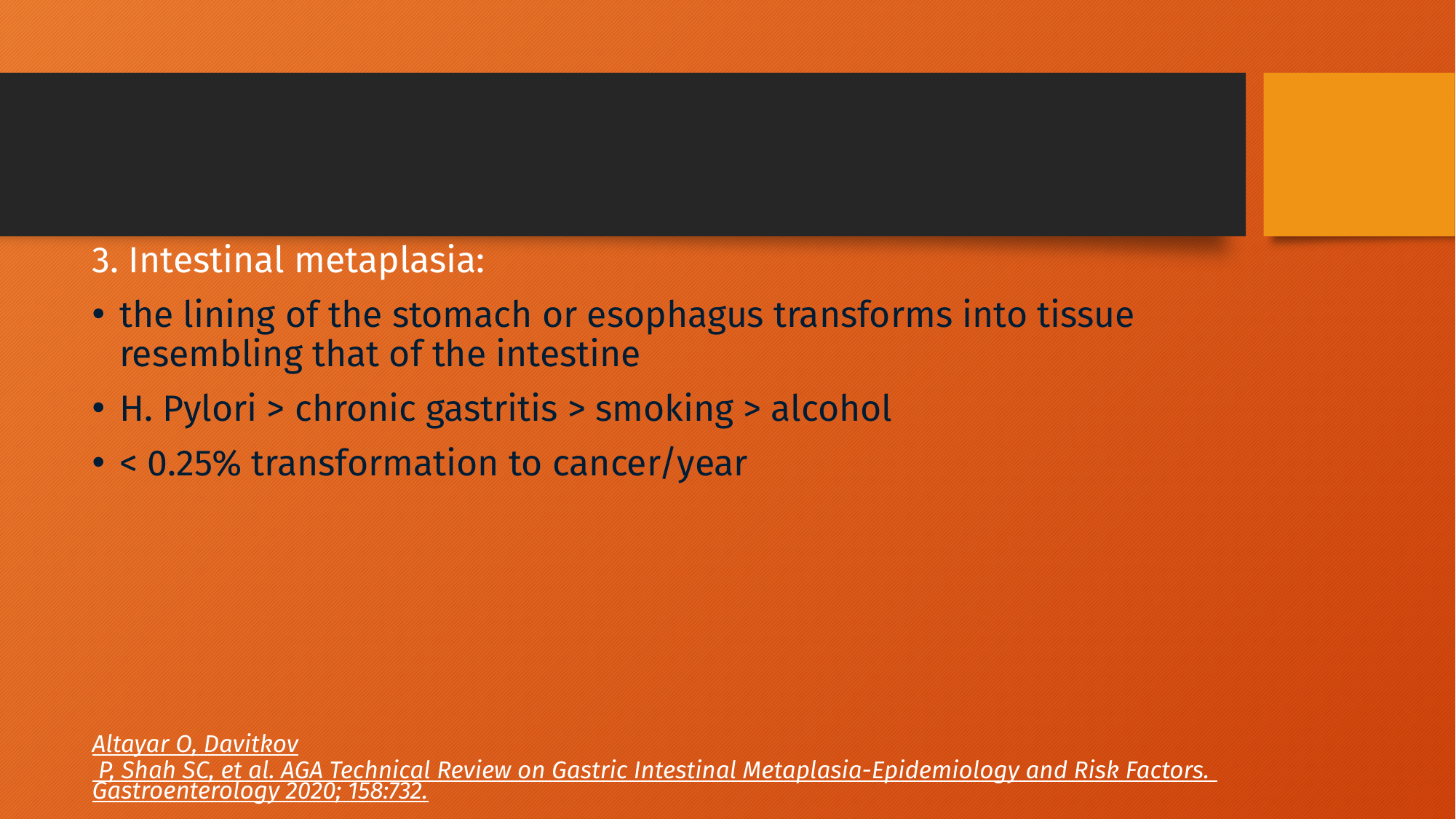

3. Intestinal metaplasia:
the lining of the stomach or esophagus transforms into tissue resembling that of the intestine
H. Pylori > chronic gastritis > smoking > alcohol
< 0.25% transformation to cancer/year

Altayar O, Davitkov P, Shah SC, et al. AGA Technical Review on Gastric Intestinal Metaplasia-Epidemiology and Risk Factors. Gastroenterology 2020; 158:732.